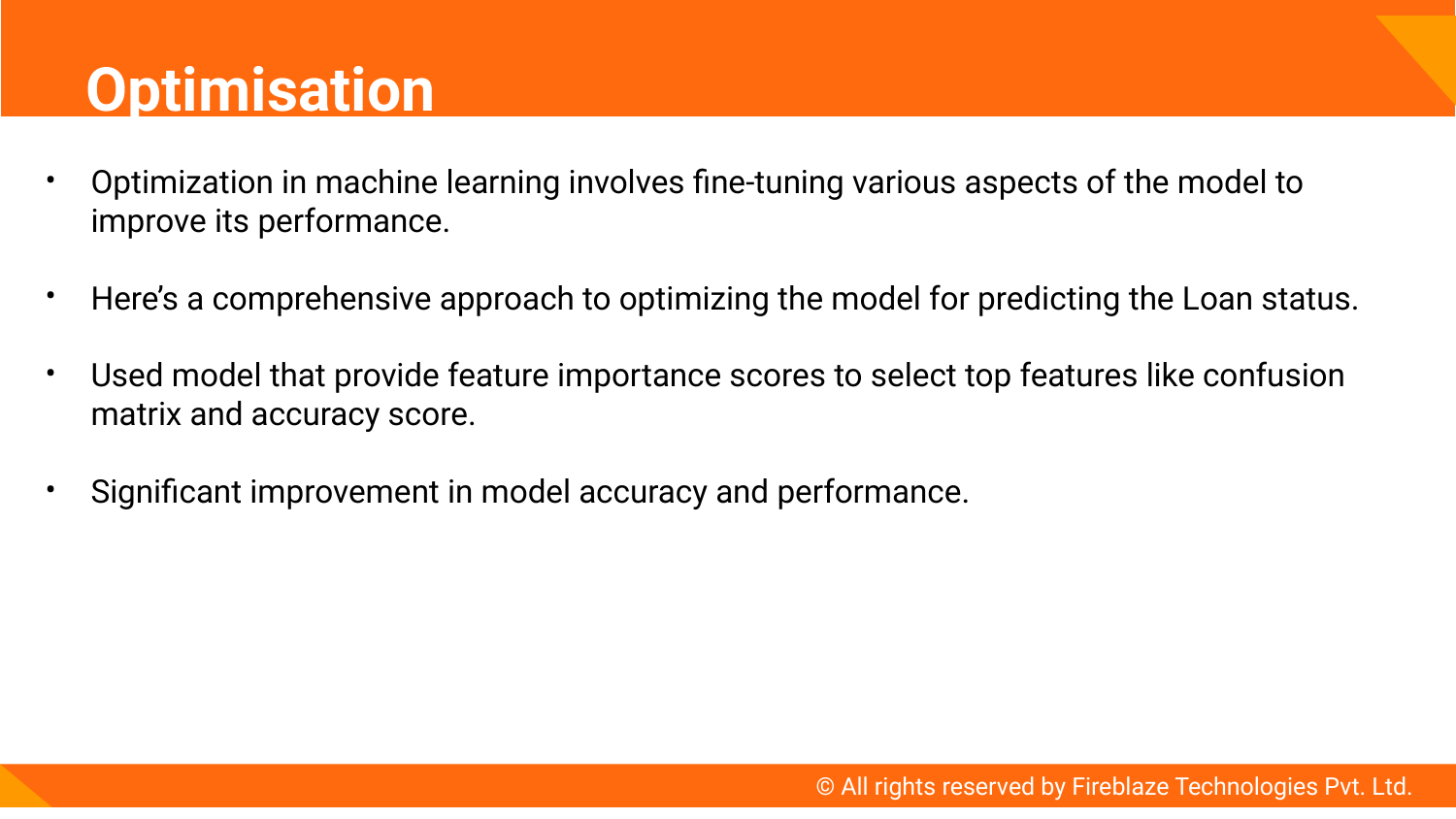

# Optimisation

Optimization in machine learning involves fine-tuning various aspects of the model to improve its performance.

Here’s a comprehensive approach to optimizing the model for predicting the Loan status.

Used model that provide feature importance scores to select top features like confusion matrix and accuracy score.

Significant improvement in model accuracy and performance.

© All rights reserved by Fireblaze Technologies Pvt. Ltd.